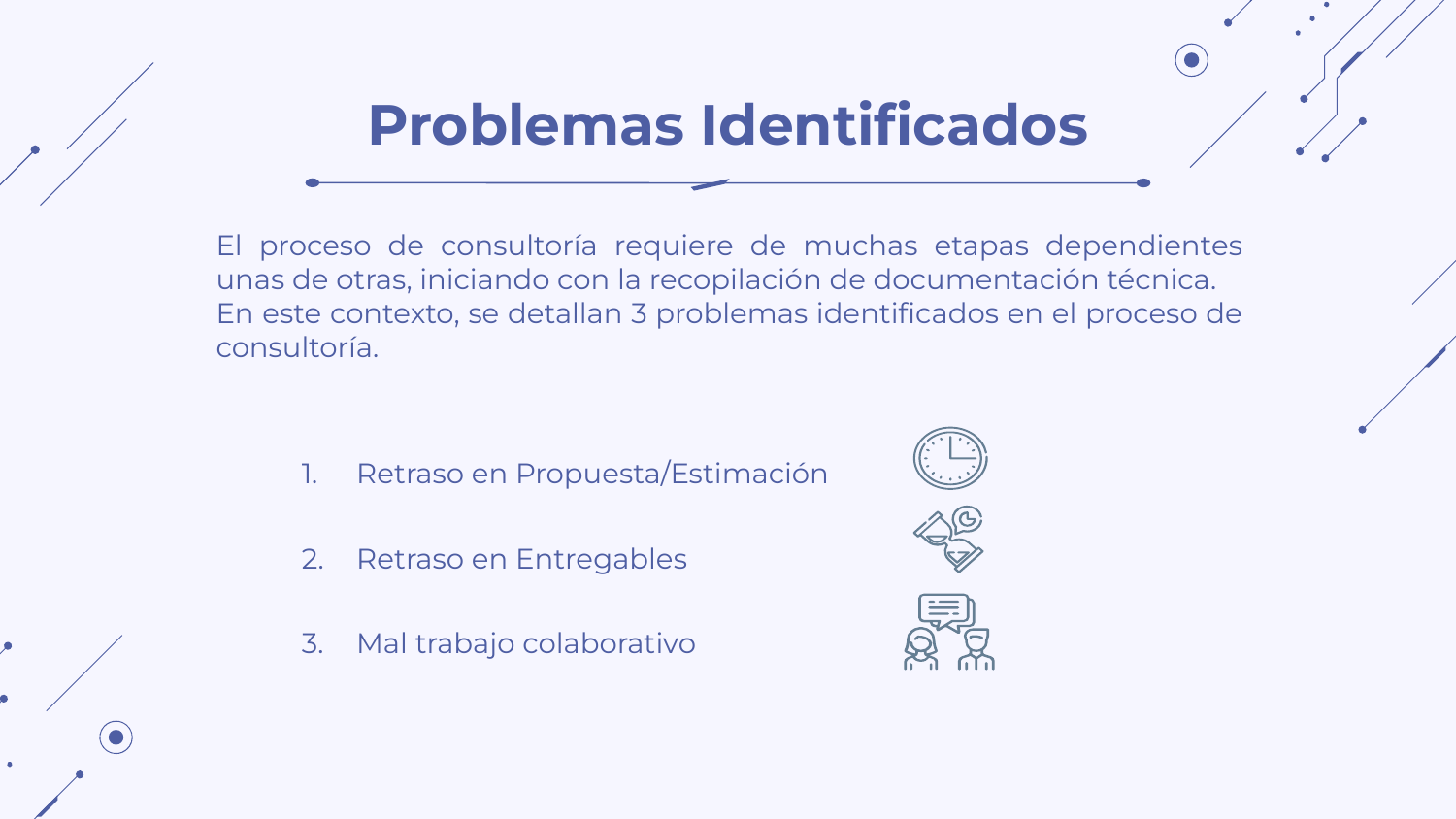

# Problemas Identificados

El proceso de consultoría requiere de muchas etapas dependientes unas de otras, iniciando con la recopilación de documentación técnica.
En este contexto, se detallan 3 problemas identificados en el proceso de consultoría.
Retraso en Propuesta/Estimación
Retraso en Entregables
Mal trabajo colaborativo